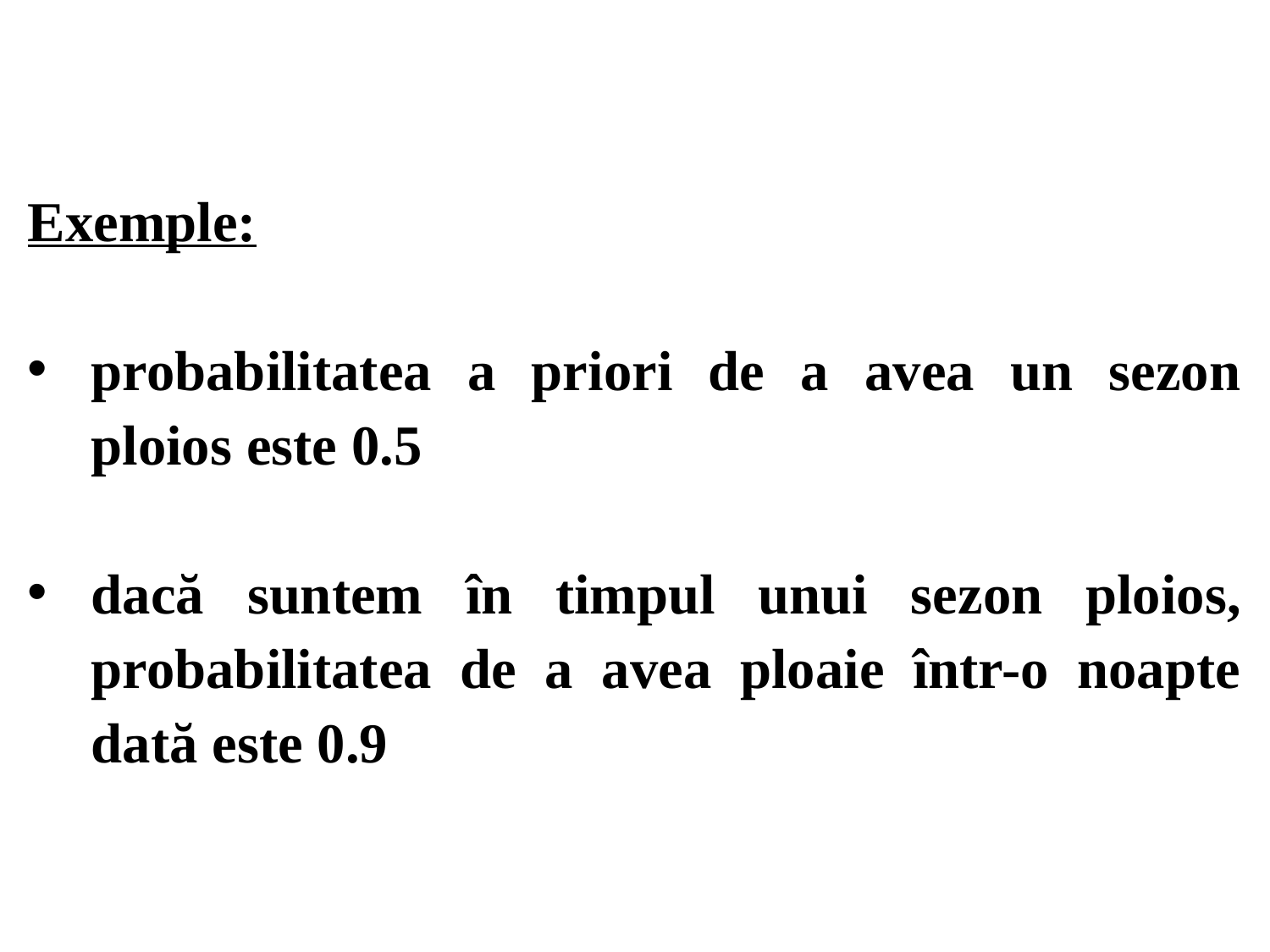

Exemple:

probabilitatea a priori de a avea un sezon ploios este 0.5

dacă suntem în timpul unui sezon ploios, probabilitatea de a avea ploaie într-o noapte dată este 0.9